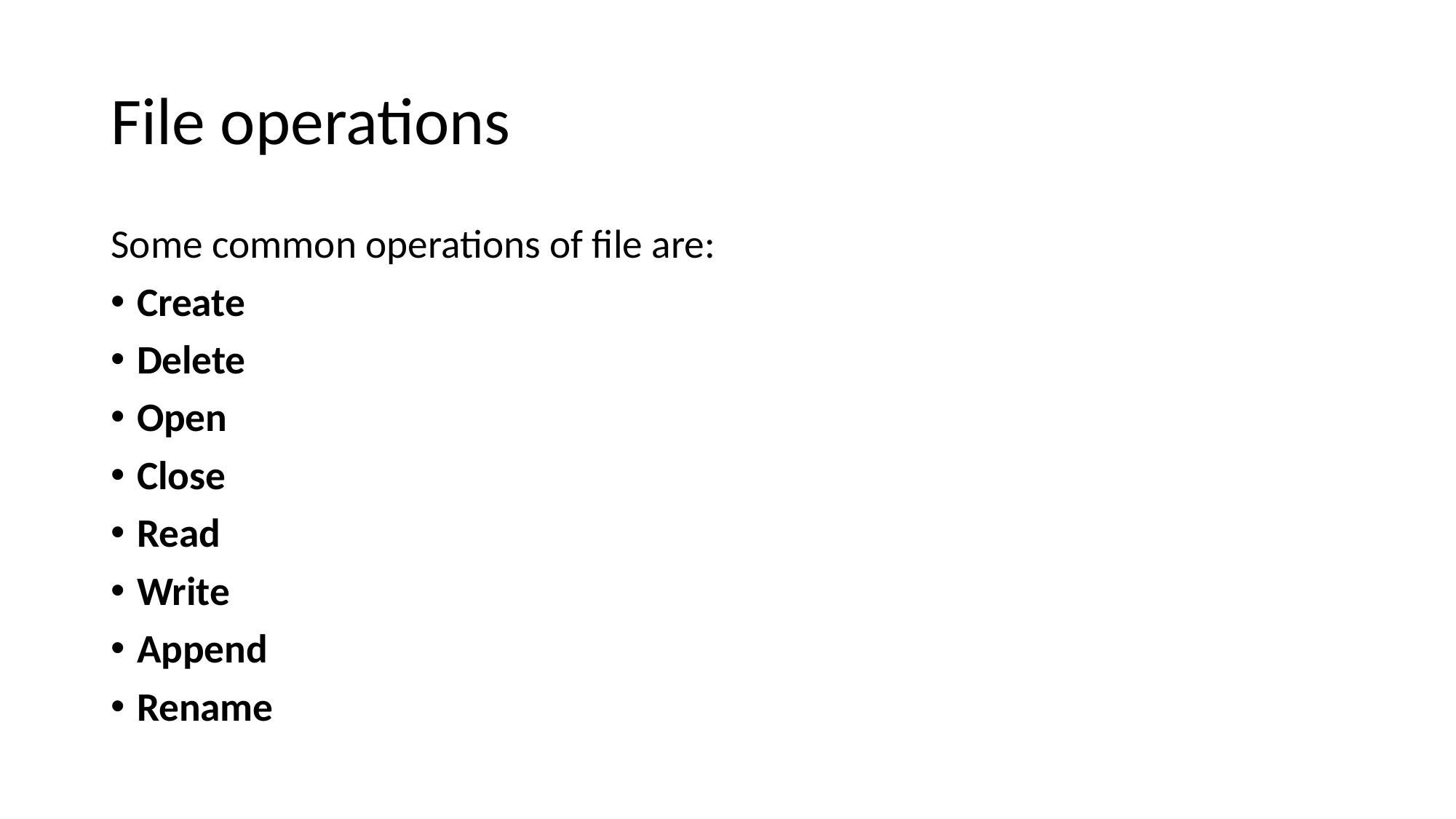

# File operations
Some common operations of file are:
Create
Delete
Open
Close
Read
Write
Append
Rename